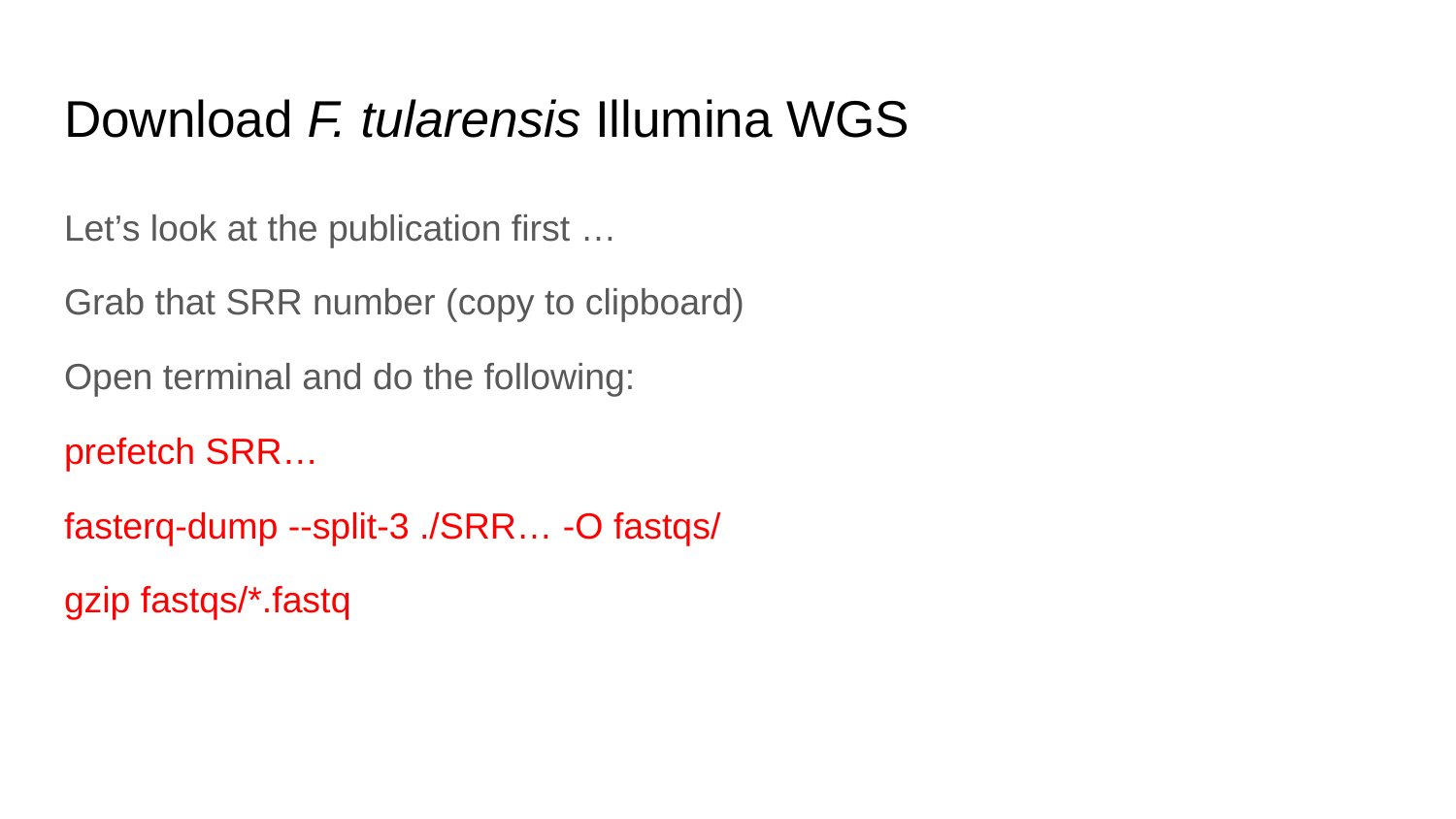

# Download F. tularensis Illumina WGS
Let’s look at the publication first …
Grab that SRR number (copy to clipboard)
Open terminal and do the following:
prefetch SRR…
fasterq-dump --split-3 ./SRR… -O fastqs/
gzip fastqs/*.fastq